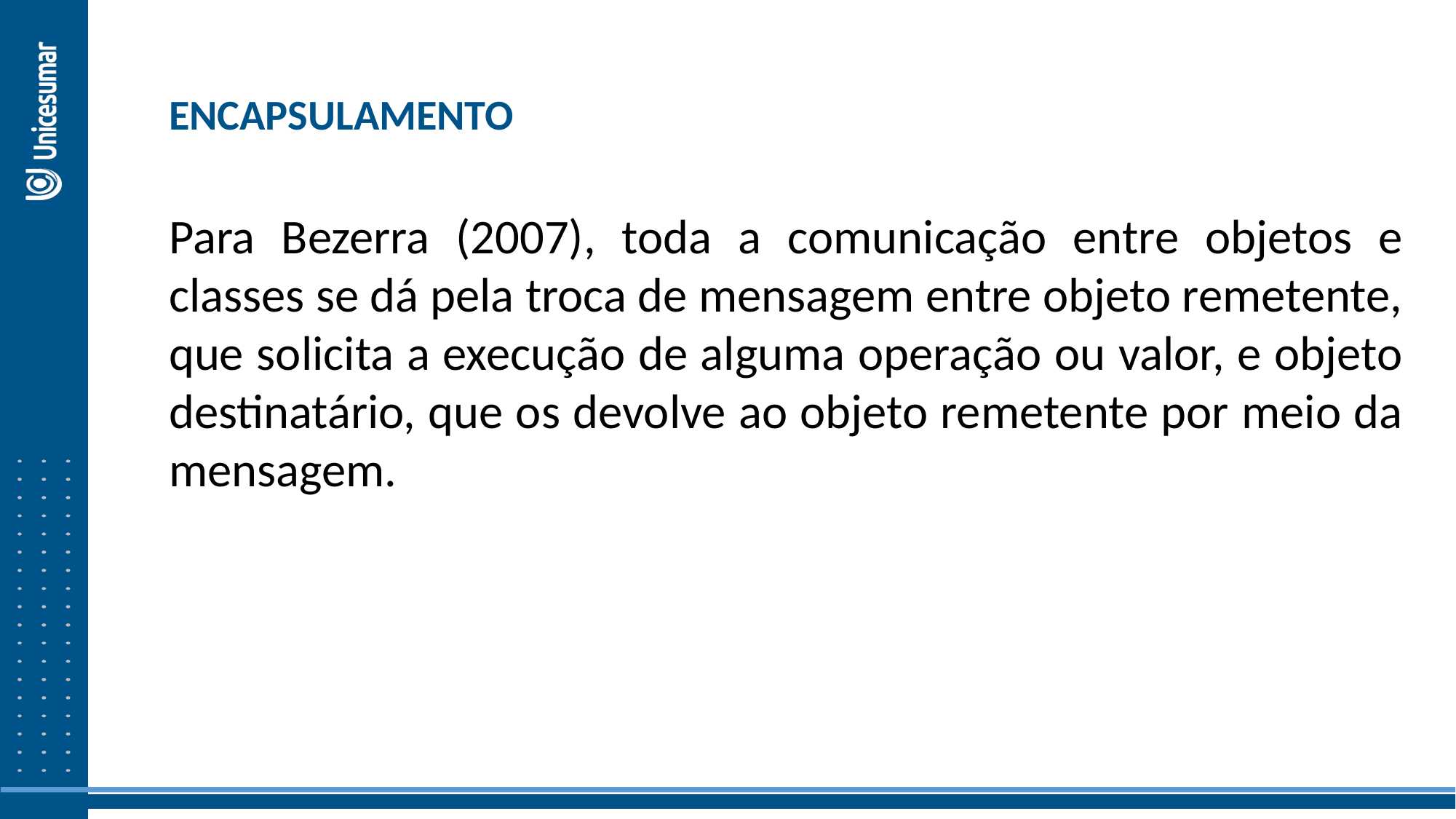

ENCAPSULAMENTO
Para Bezerra (2007), toda a comunicação entre objetos e classes se dá pela troca de mensagem entre objeto remetente, que solicita a execução de alguma operação ou valor, e objeto destinatário, que os devolve ao objeto remetente por meio da mensagem.